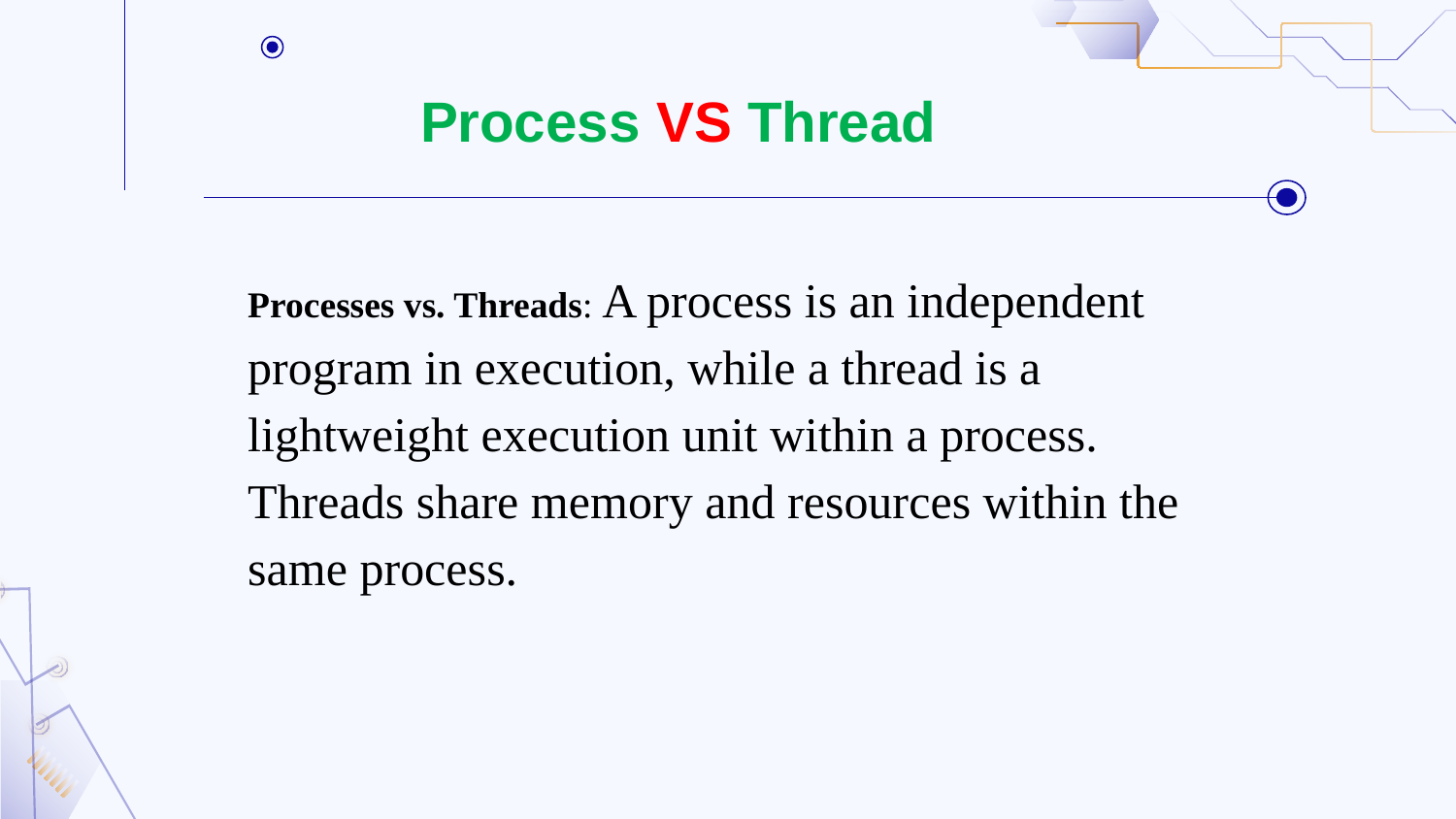

# Process VS Thread

Processes vs. Threads: A process is an independent program in execution, while a thread is a lightweight execution unit within a process. Threads share memory and resources within the same process.